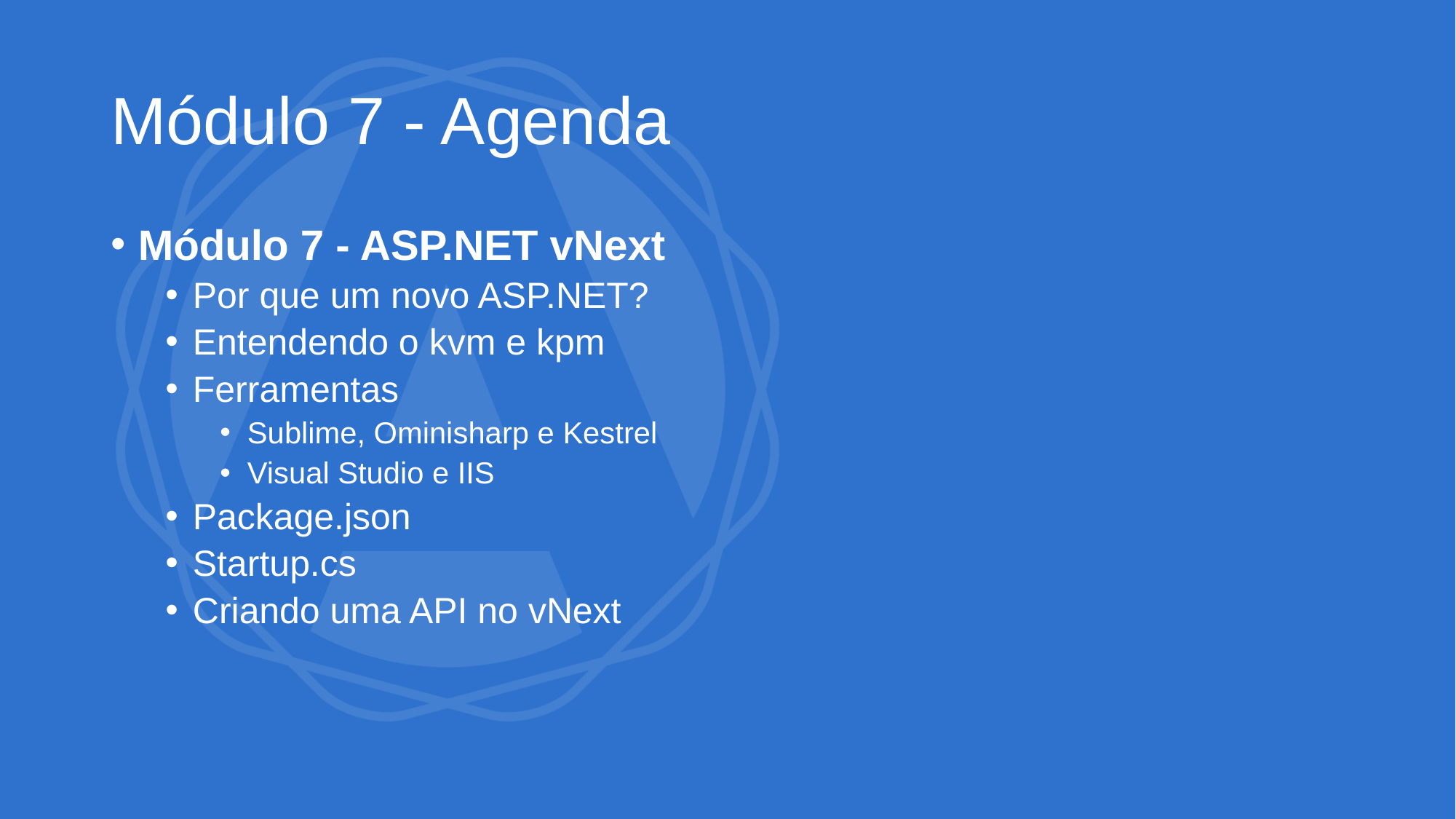

# Módulo 7 - Agenda
Módulo 7 - ASP.NET vNext
Por que um novo ASP.NET?
Entendendo o kvm e kpm
Ferramentas
Sublime, Ominisharp e Kestrel
Visual Studio e IIS
Package.json
Startup.cs
Criando uma API no vNext